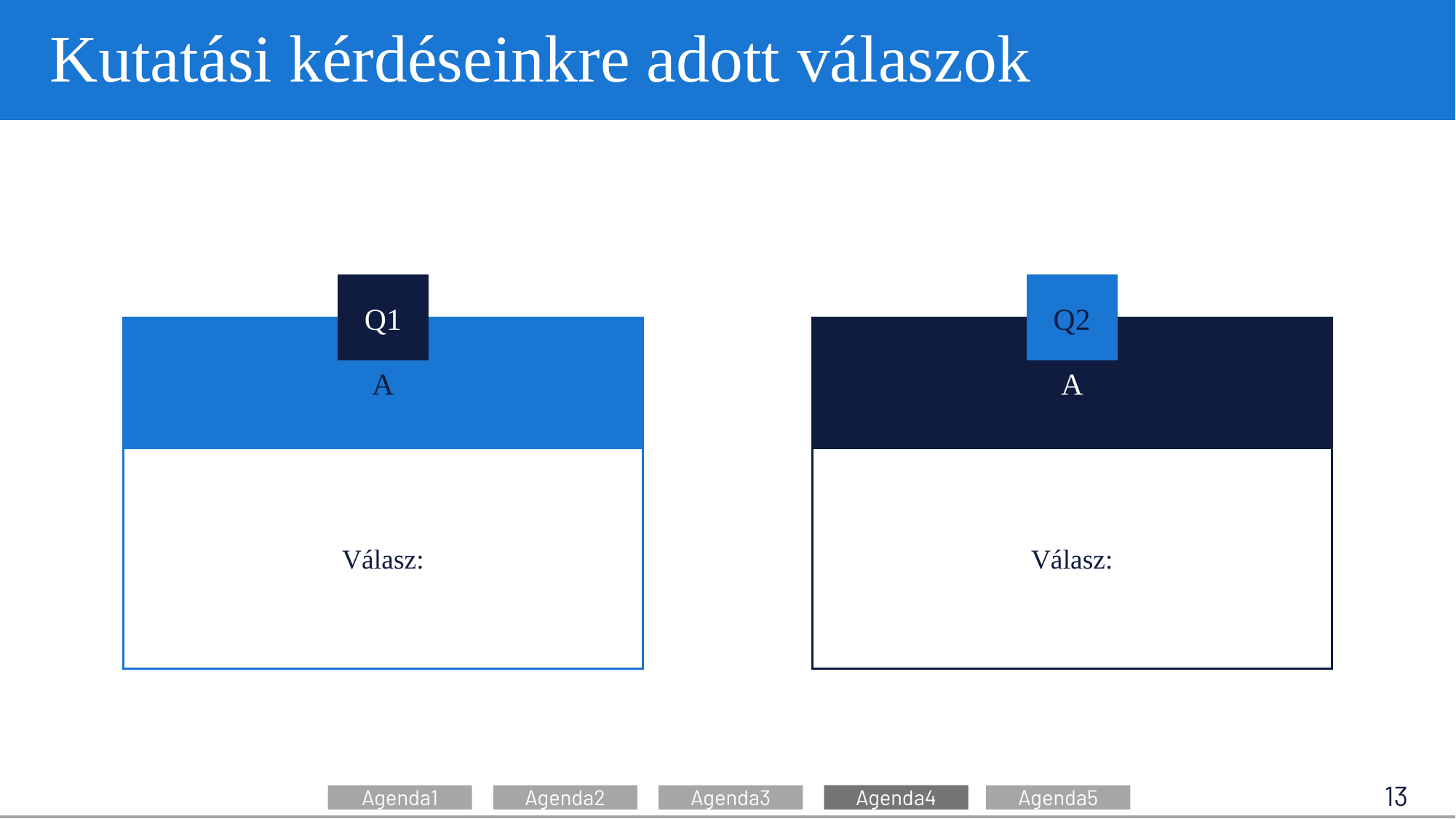

# Kutatási kérdéseinkre adott válaszok
Q1
Q2
A
Válasz:
A
Válasz:
13
Agenda4